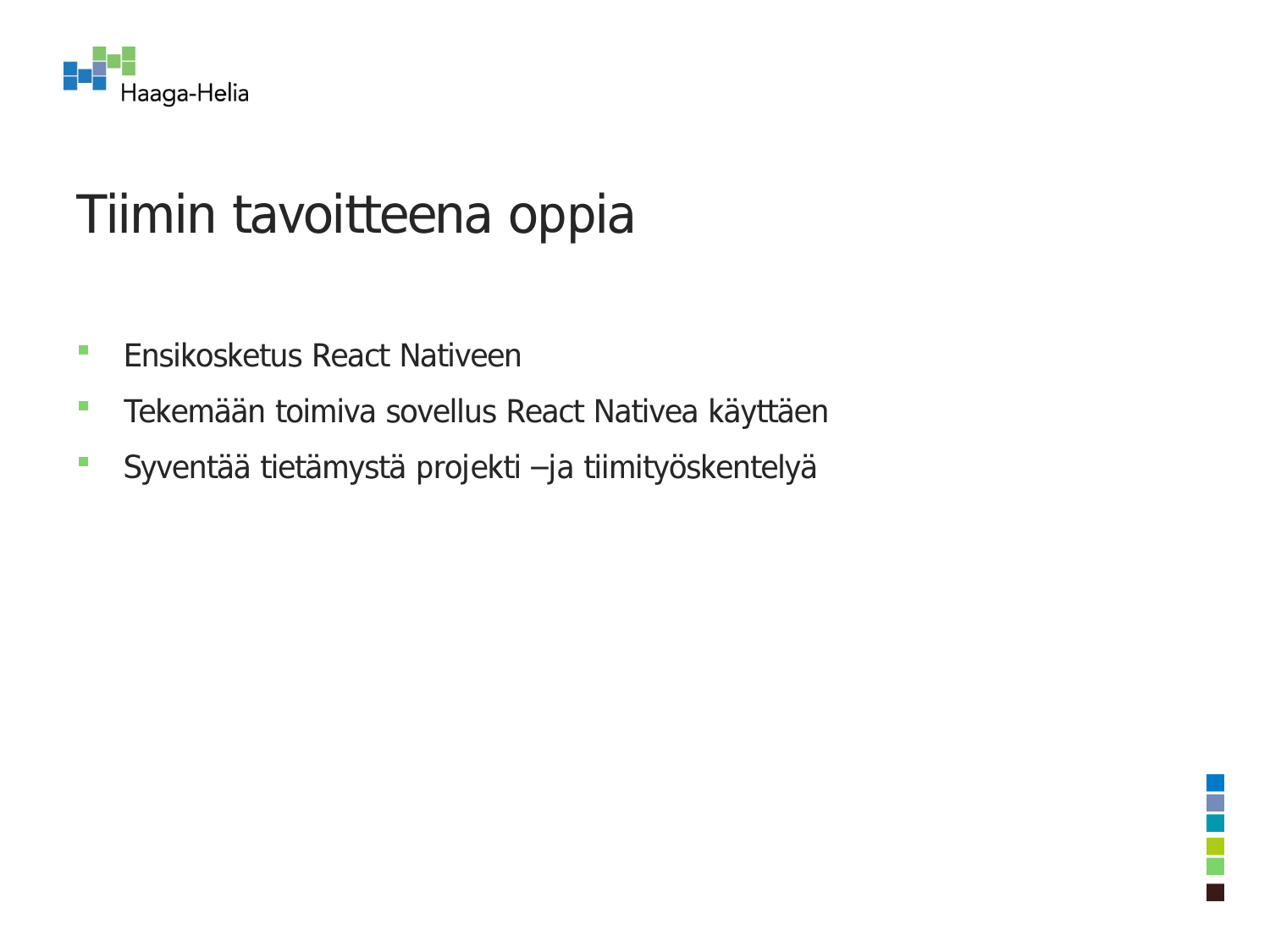

# Tiimin tavoitteena oppia
Ensikosketus React Nativeen
Tekemään toimiva sovellus React Nativea käyttäen
Syventää tietämystä projekti –ja tiimityöskentelyä